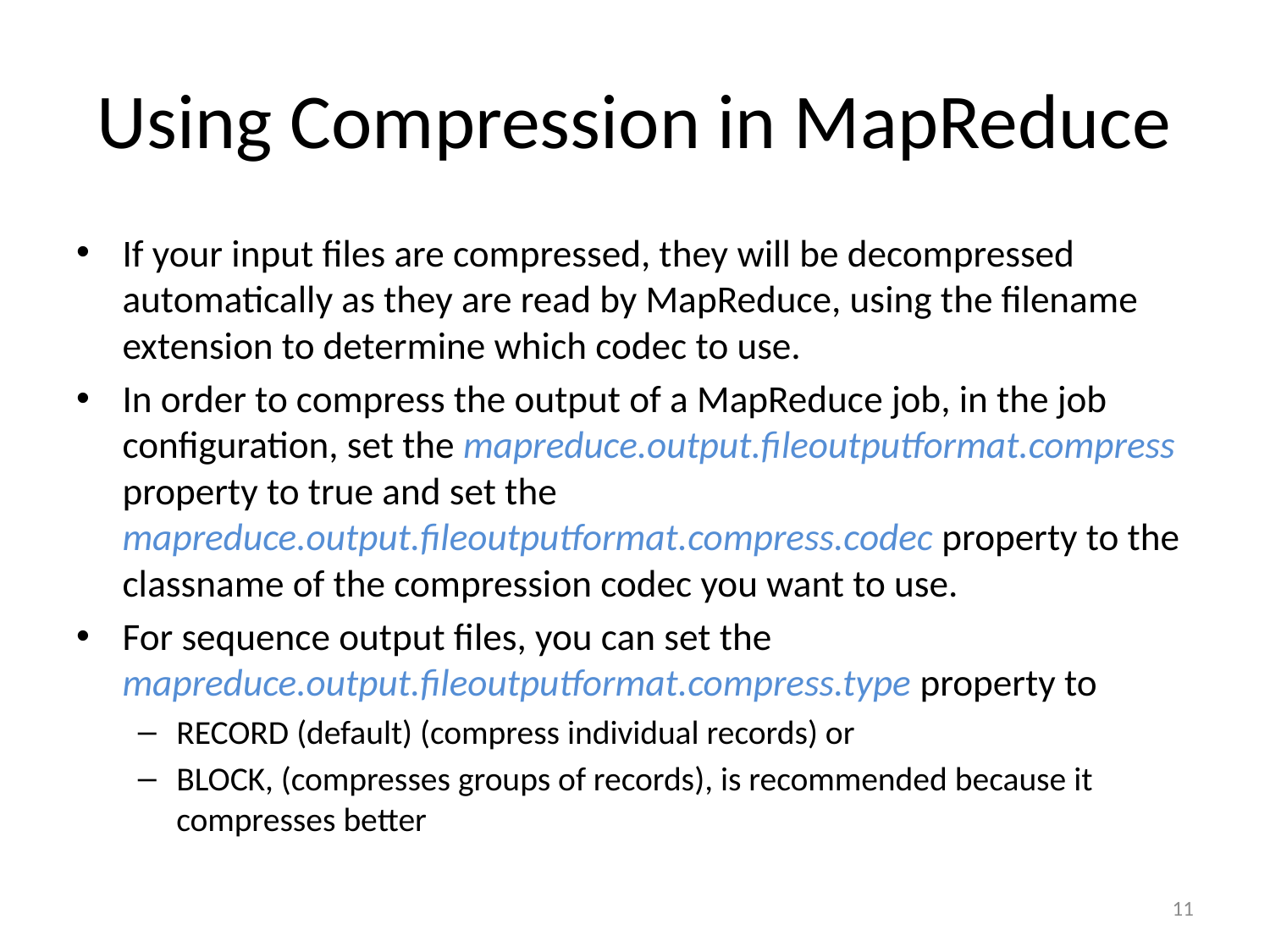

# Using Compression in MapReduce
If your input files are compressed, they will be decompressed automatically as they are read by MapReduce, using the filename extension to determine which codec to use.
In order to compress the output of a MapReduce job, in the job configuration, set the mapreduce.output.fileoutputformat.compress property to true and set the mapreduce.output.fileoutputformat.compress.codec property to the classname of the compression codec you want to use.
For sequence output files, you can set the mapreduce.output.fileoutputformat.compress.type property to
RECORD (default) (compress individual records) or
BLOCK, (compresses groups of records), is recommended because it compresses better
11